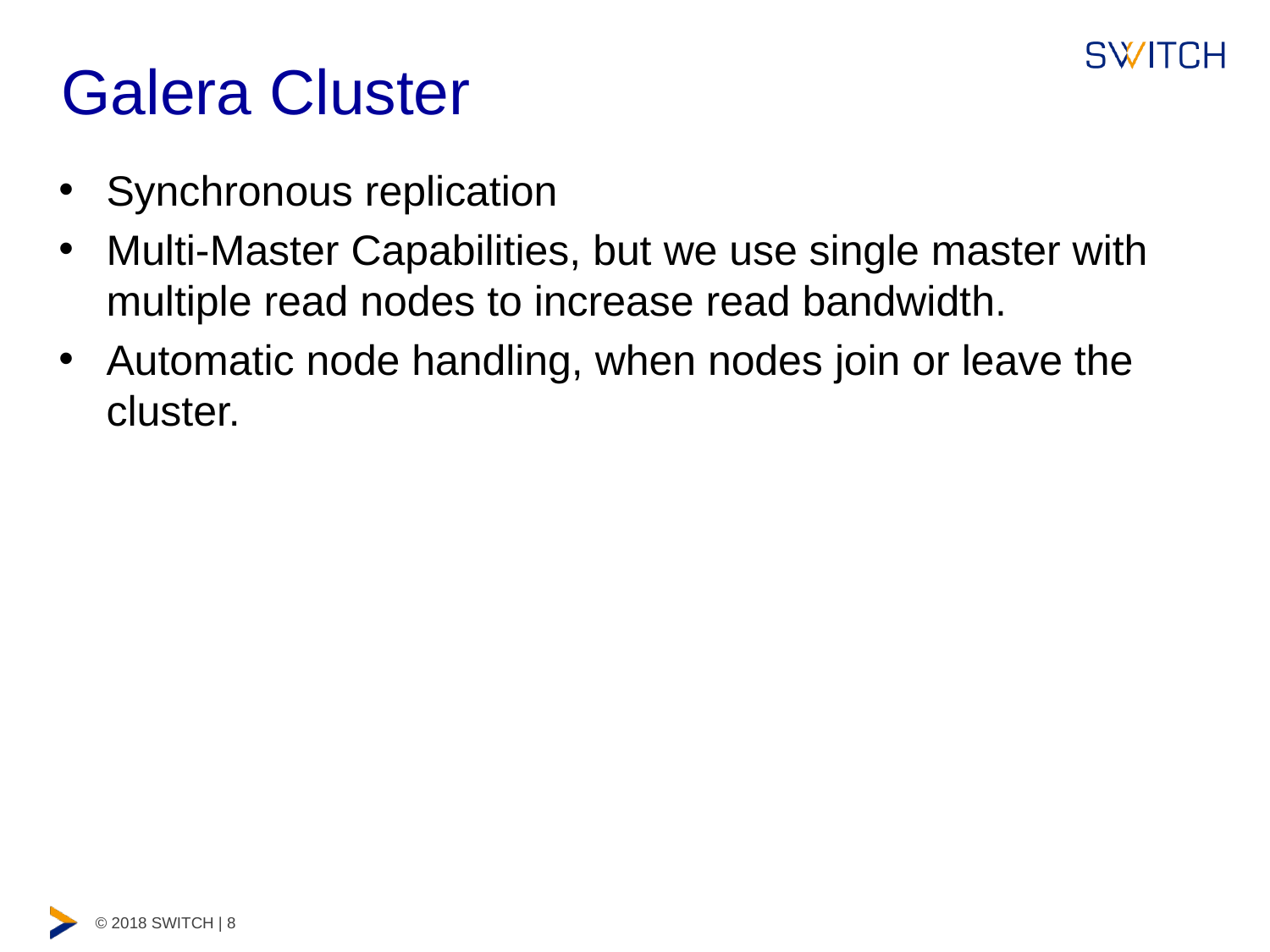

# Galera Cluster
Synchronous replication
Multi-Master Capabilities, but we use single master with multiple read nodes to increase read bandwidth.
Automatic node handling, when nodes join or leave the cluster.